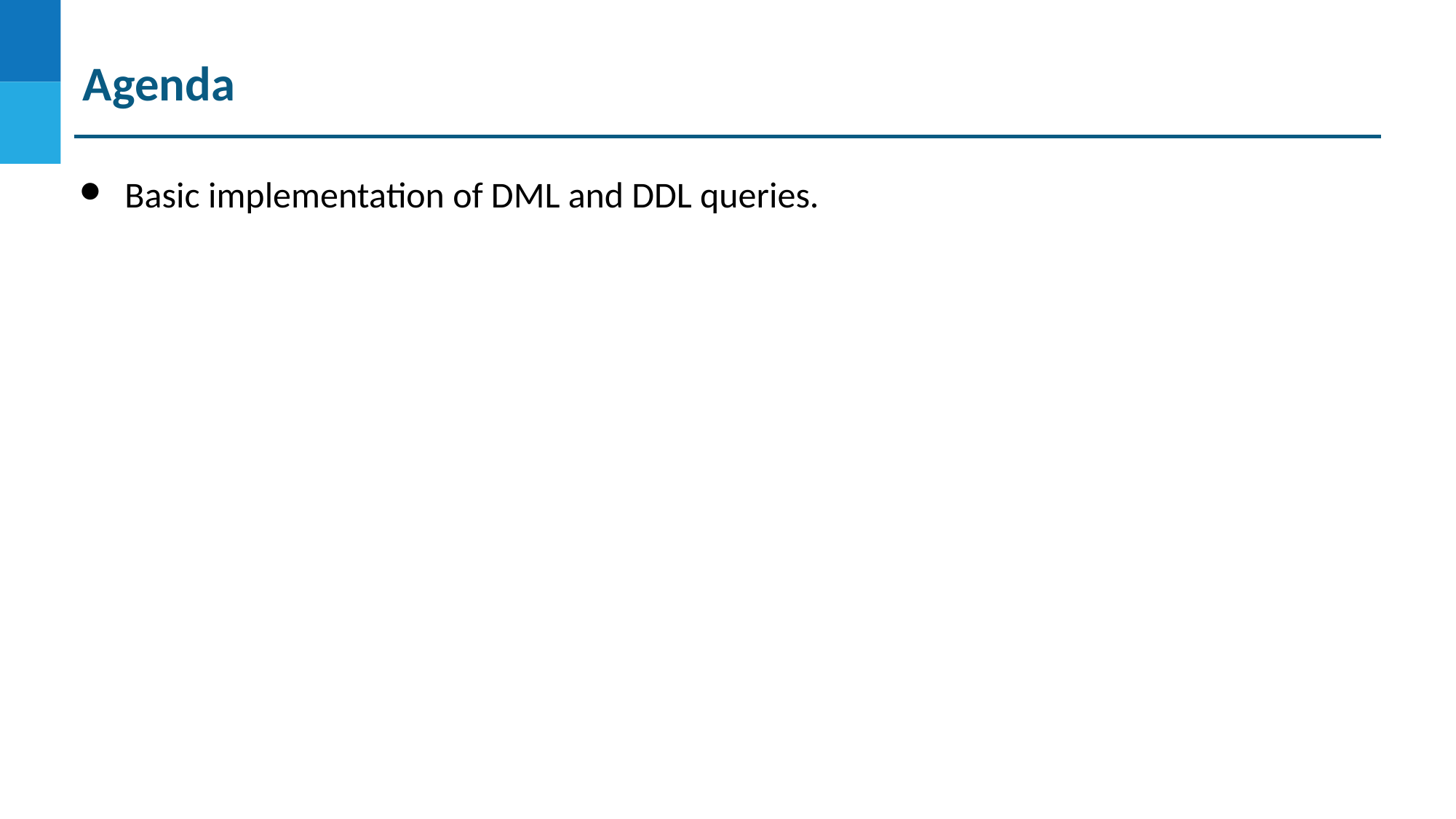

Agenda
Basic implementation of DML and DDL queries.